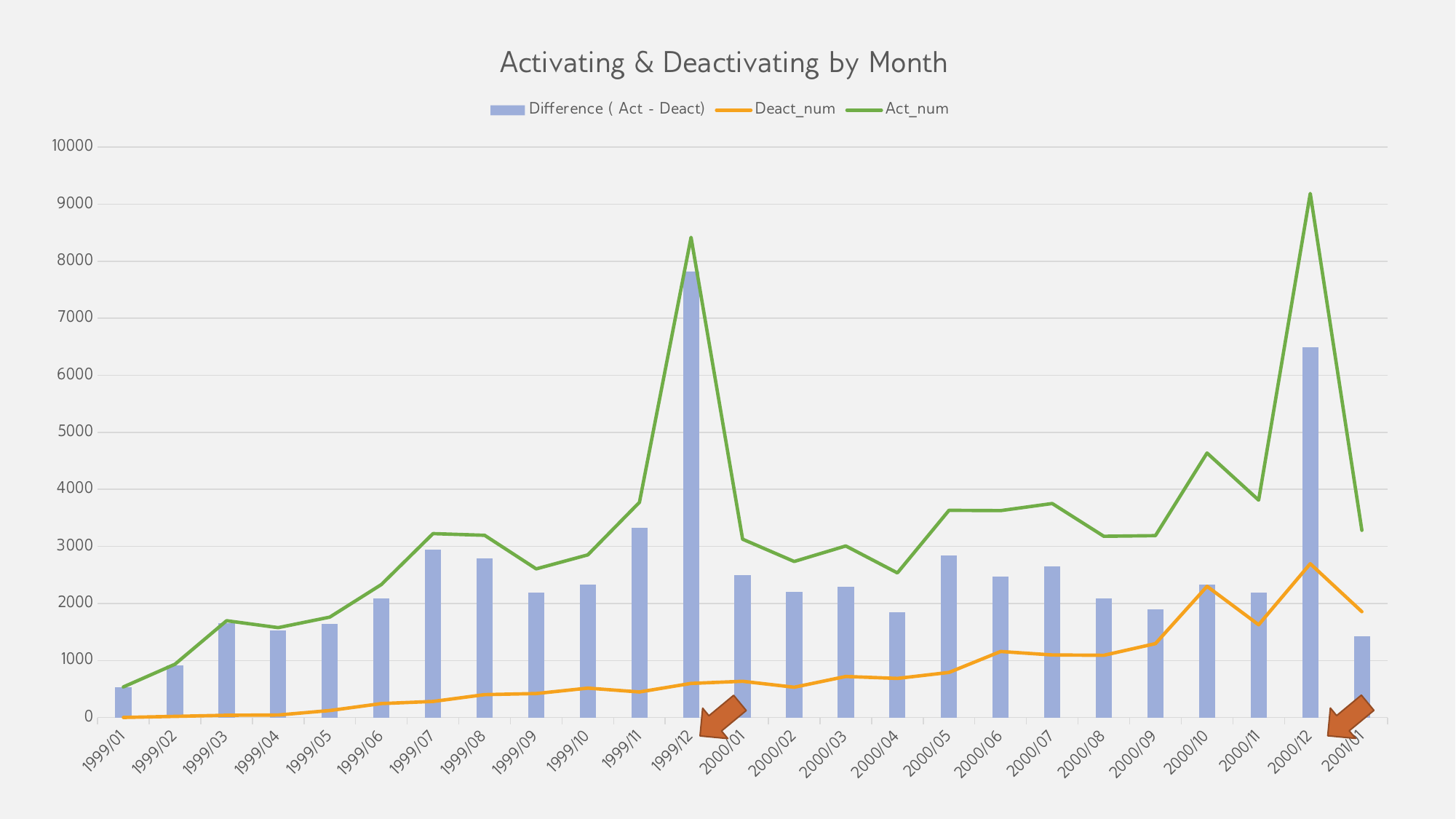

### Chart:  Activating & Deactivating by Month

| Category | Difference ( Act - Deact) | Deact_num | Act_num |
|---|---|---|---|
| 36161 | 535.0 | 2.0 | 537.0 |
| 36192 | 914.0 | 21.0 | 935.0 |
| 36220 | 1658.0 | 40.0 | 1698.0 |
| 36251 | 1531.0 | 45.0 | 1576.0 |
| 36281 | 1638.0 | 123.0 | 1761.0 |
| 36312 | 2087.0 | 245.0 | 2332.0 |
| 36342 | 2943.0 | 282.0 | 3225.0 |
| 36373 | 2793.0 | 402.0 | 3195.0 |
| 36404 | 2186.0 | 421.0 | 2607.0 |
| 36434 | 2336.0 | 516.0 | 2852.0 |
| 36465 | 3324.0 | 449.0 | 3773.0 |
| 36495 | 7821.0 | 599.0 | 8420.0 |
| 36526 | 2491.0 | 636.0 | 3127.0 |
| 36557 | 2204.0 | 532.0 | 2736.0 |
| 36586 | 2288.0 | 720.0 | 3008.0 |
| 36617 | 1850.0 | 686.0 | 2536.0 |
| 36647 | 2842.0 | 791.0 | 3633.0 |
| 36678 | 2470.0 | 1158.0 | 3628.0 |
| 36708 | 2654.0 | 1098.0 | 3752.0 |
| 36739 | 2086.0 | 1092.0 | 3178.0 |
| 36770 | 1893.0 | 1296.0 | 3189.0 |
| 36800 | 2337.0 | 2301.0 | 4638.0 |
| 36831 | 2185.0 | 1627.0 | 3812.0 |
| 36861 | 6492.0 | 2697.0 | 9189.0 |
| 36892 | 1427.0 | 1856.0 | 3283.0 |